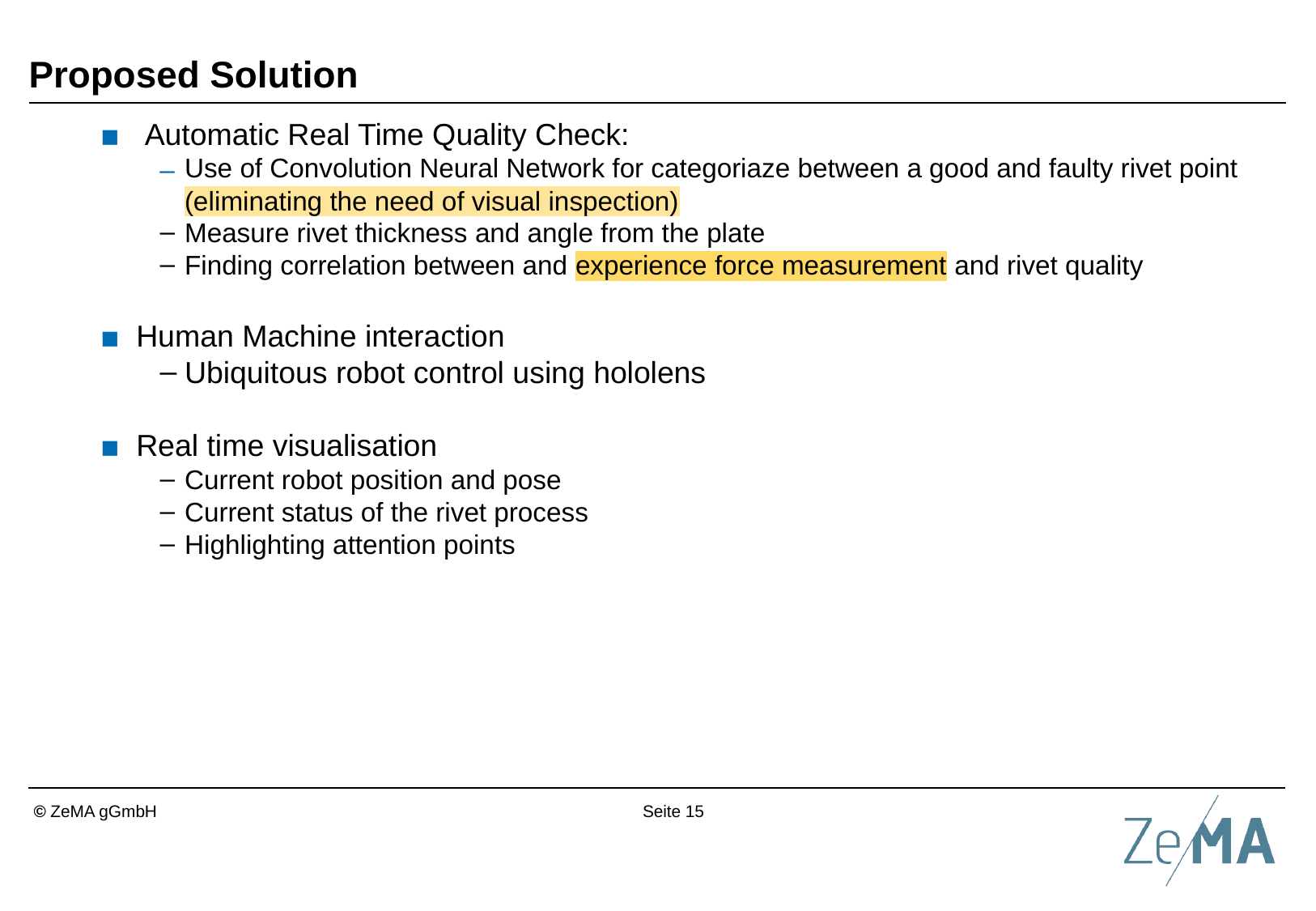

# Proposed Solution
 Automatic Real Time Quality Check:
Use of Convolution Neural Network for categoriaze between a good and faulty rivet point (eliminating the need of visual inspection)
Measure rivet thickness and angle from the plate
Finding correlation between and experience force measurement and rivet quality

Human Machine interaction
Ubiquitous robot control using hololens

Real time visualisation
Current robot position and pose
Current status of the rivet process
Highlighting attention points